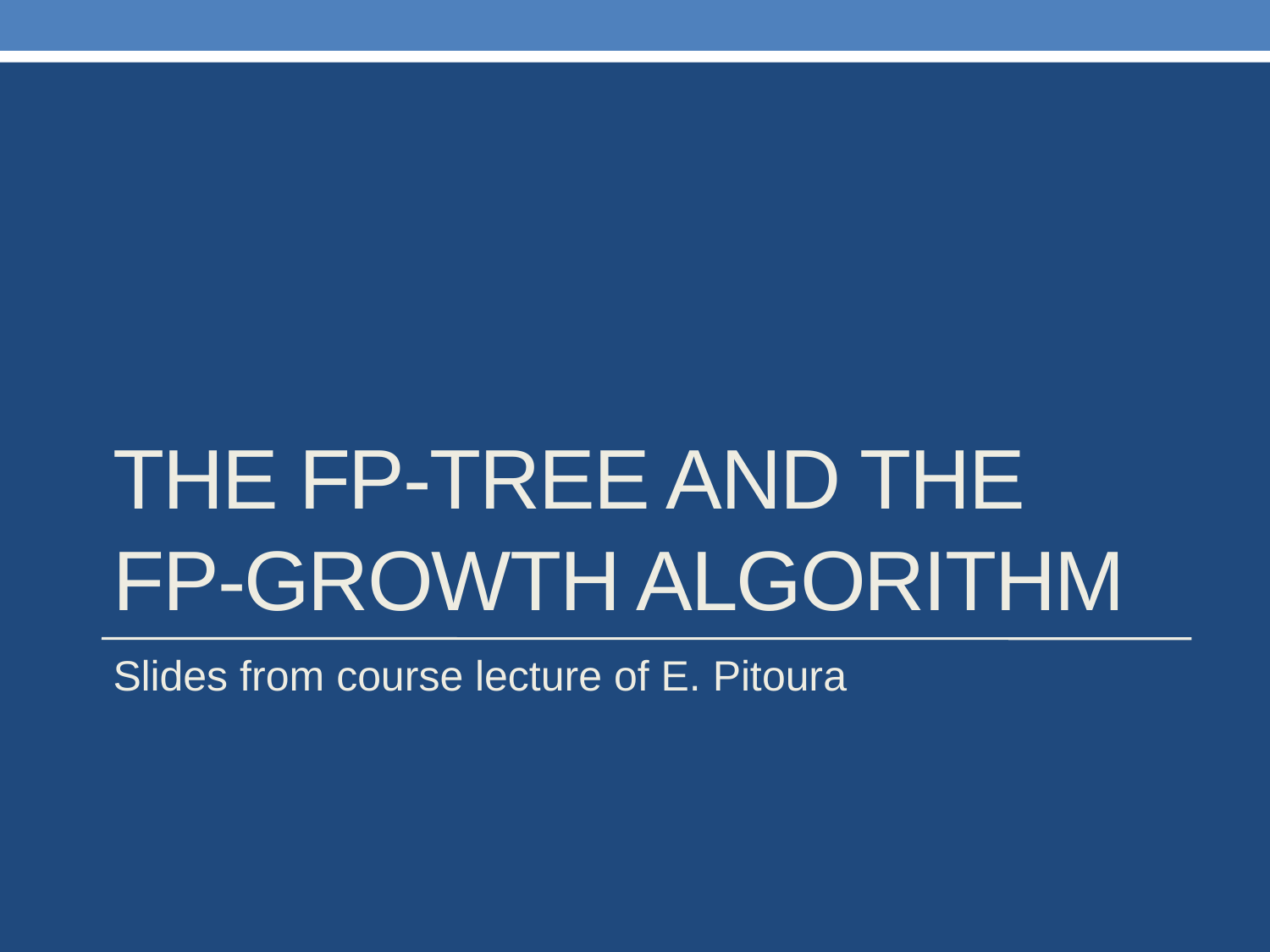

# THE FP-TREE AND THE FP-GROWTH ALGORITHM
Slides from course lecture of E. Pitoura